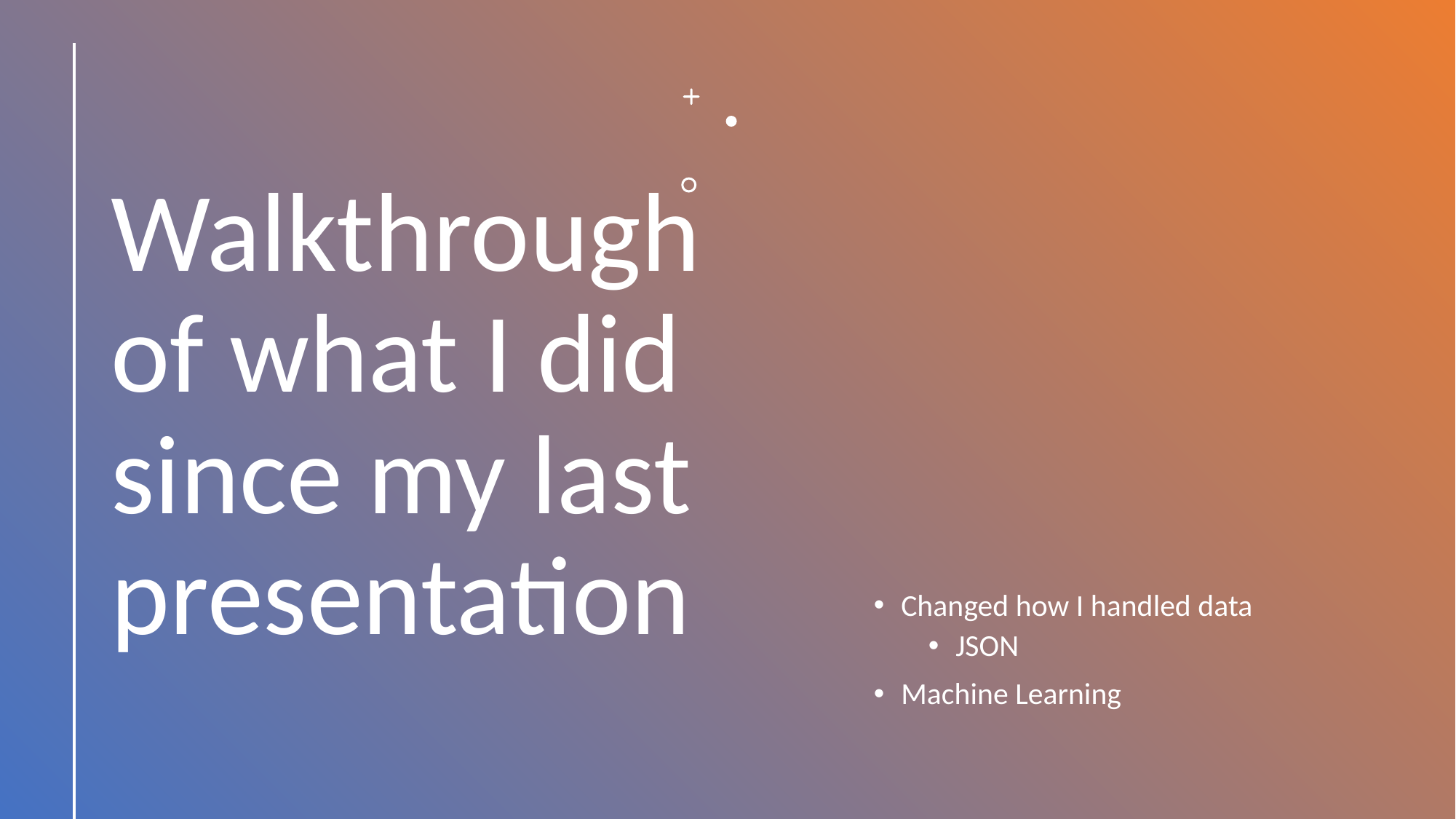

# Walkthrough of what I did since my last presentation
Changed how I handled data
JSON
Machine Learning